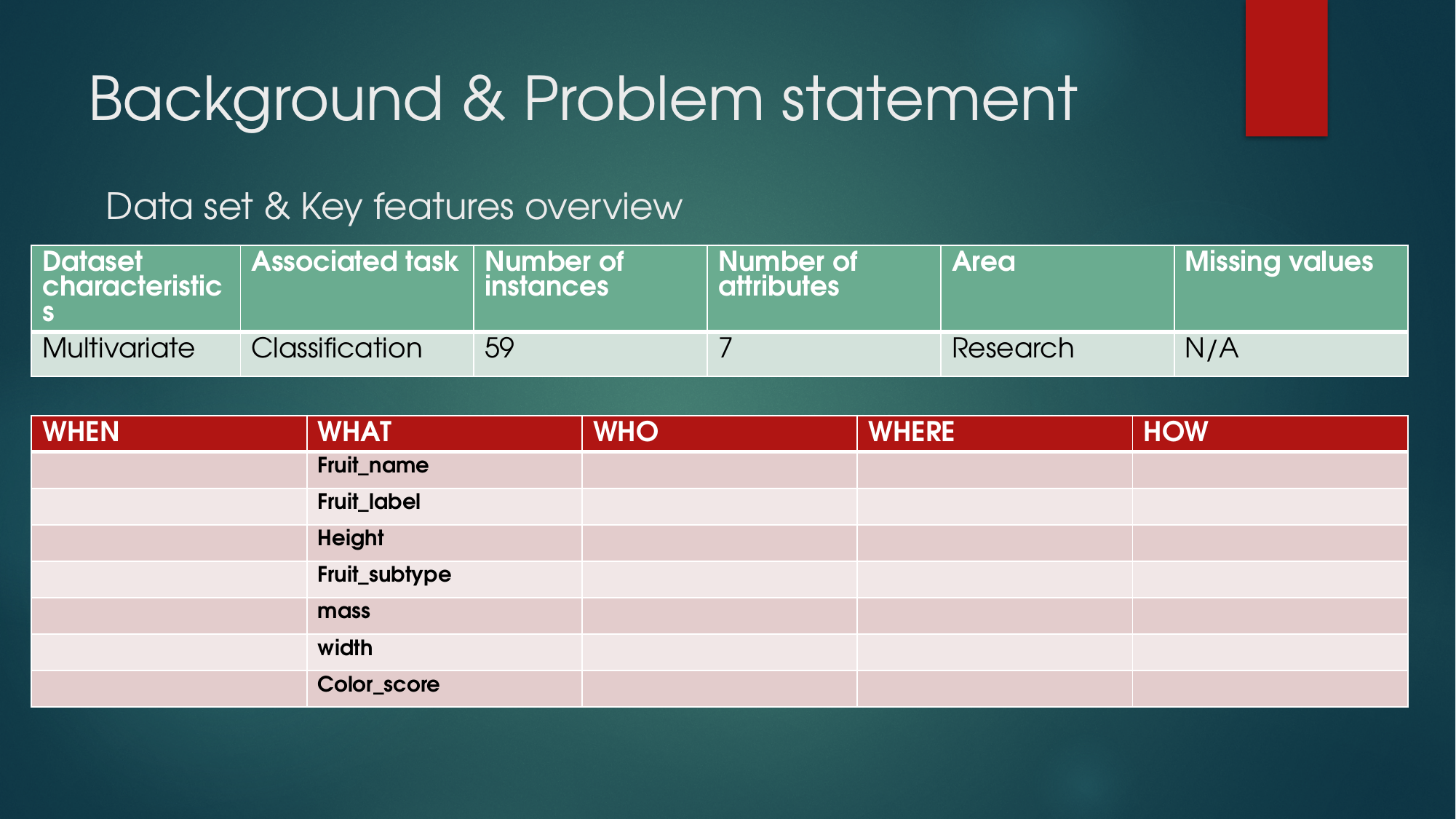

# Background & Problem statement
Data set & Key features overview
| Dataset characteristics | Associated task | Number of instances | Number of attributes | Area | Missing values |
| --- | --- | --- | --- | --- | --- |
| Multivariate | Classification | 59 | 7 | Research | N/A |
| WHEN | WHAT | WHO | WHERE | HOW |
| --- | --- | --- | --- | --- |
|  | Fruit\_name |  |  |  |
|  | Fruit\_label |  |  |  |
|  | Height |  |  |  |
|  | Fruit\_subtype |  |  |  |
|  | mass |  |  |  |
|  | width |  |  |  |
|  | Color\_score |  |  |  |